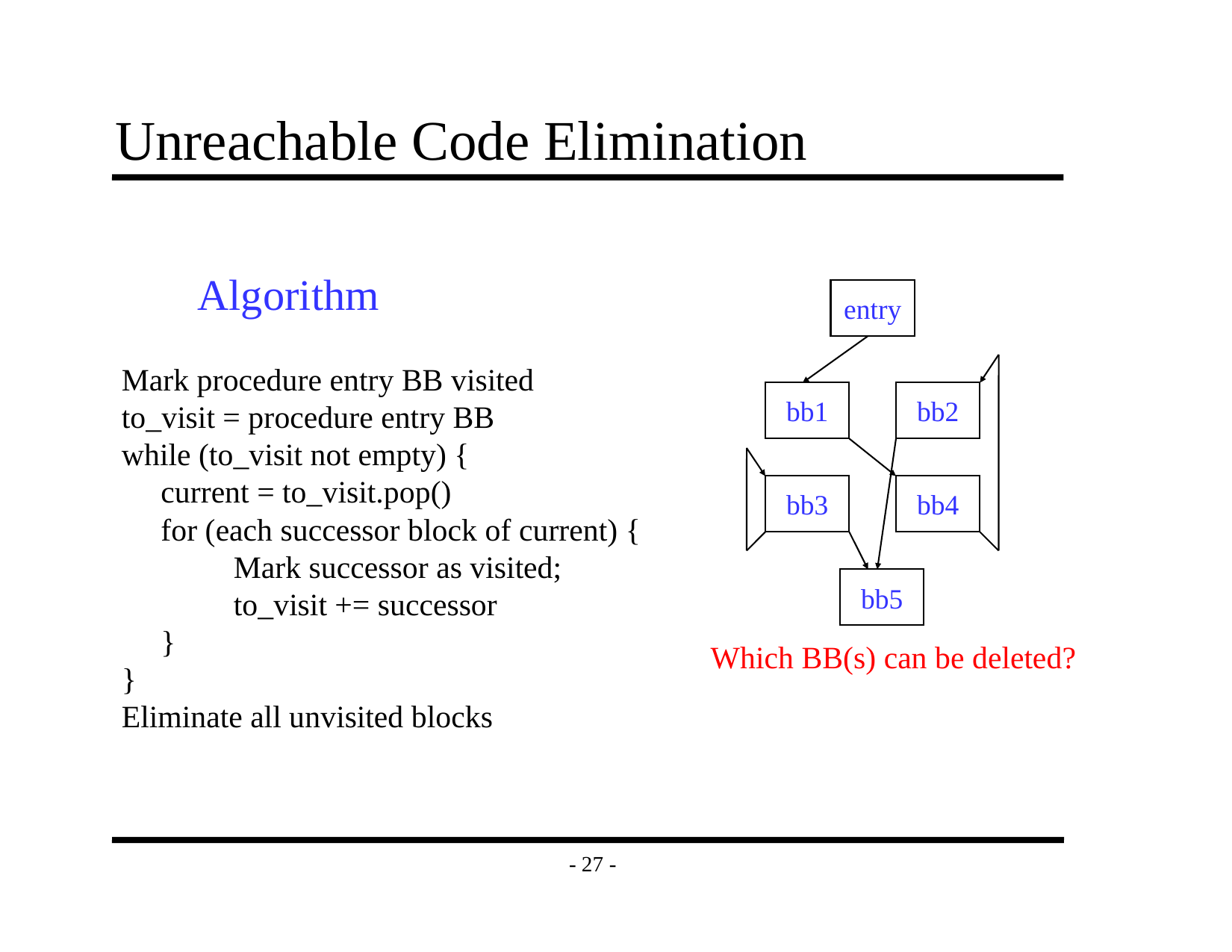

# Unreachable Code Elimination
Algorithm
entry

Mark procedure entry BB visited
to_visit = procedure entry BB
while (to_visit not empty) {
     current = to_visit.pop()
     for (each successor block of current) {
	Mark successor as visited;
	to_visit += successor
     }
}
Eliminate all unvisited blocks

bb1
bb2

bb3
bb4

bb5
Which BB(s) can be deleted?